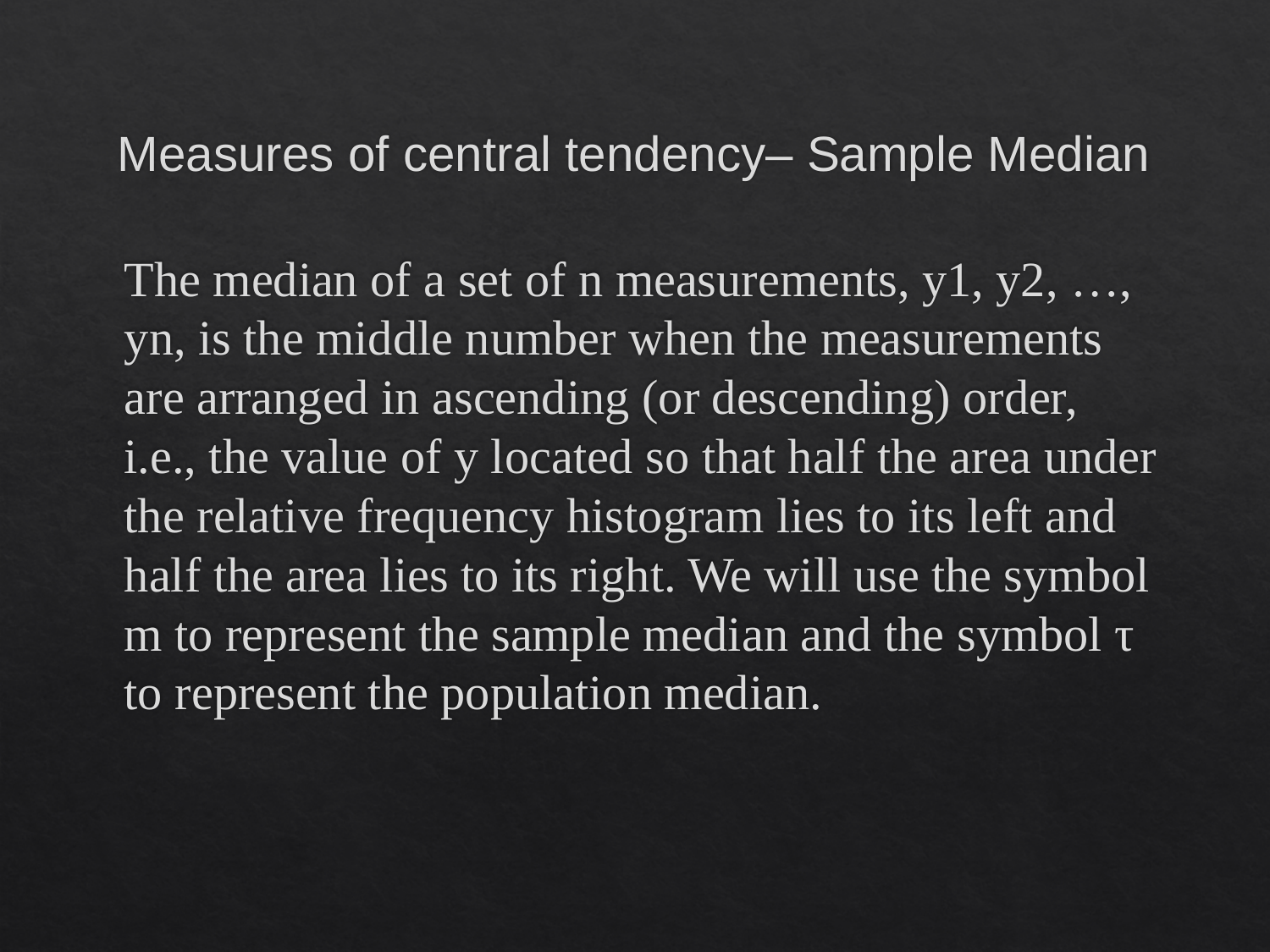

# Measures of central tendency– Sample Median
The median of a set of n measurements, y1, y2, …, yn, is the middle number when the measurements are arranged in ascending (or descending) order, i.e., the value of y located so that half the area under the relative frequency histogram lies to its left and half the area lies to its right. We will use the symbol m to represent the sample median and the symbol τ to represent the population median.